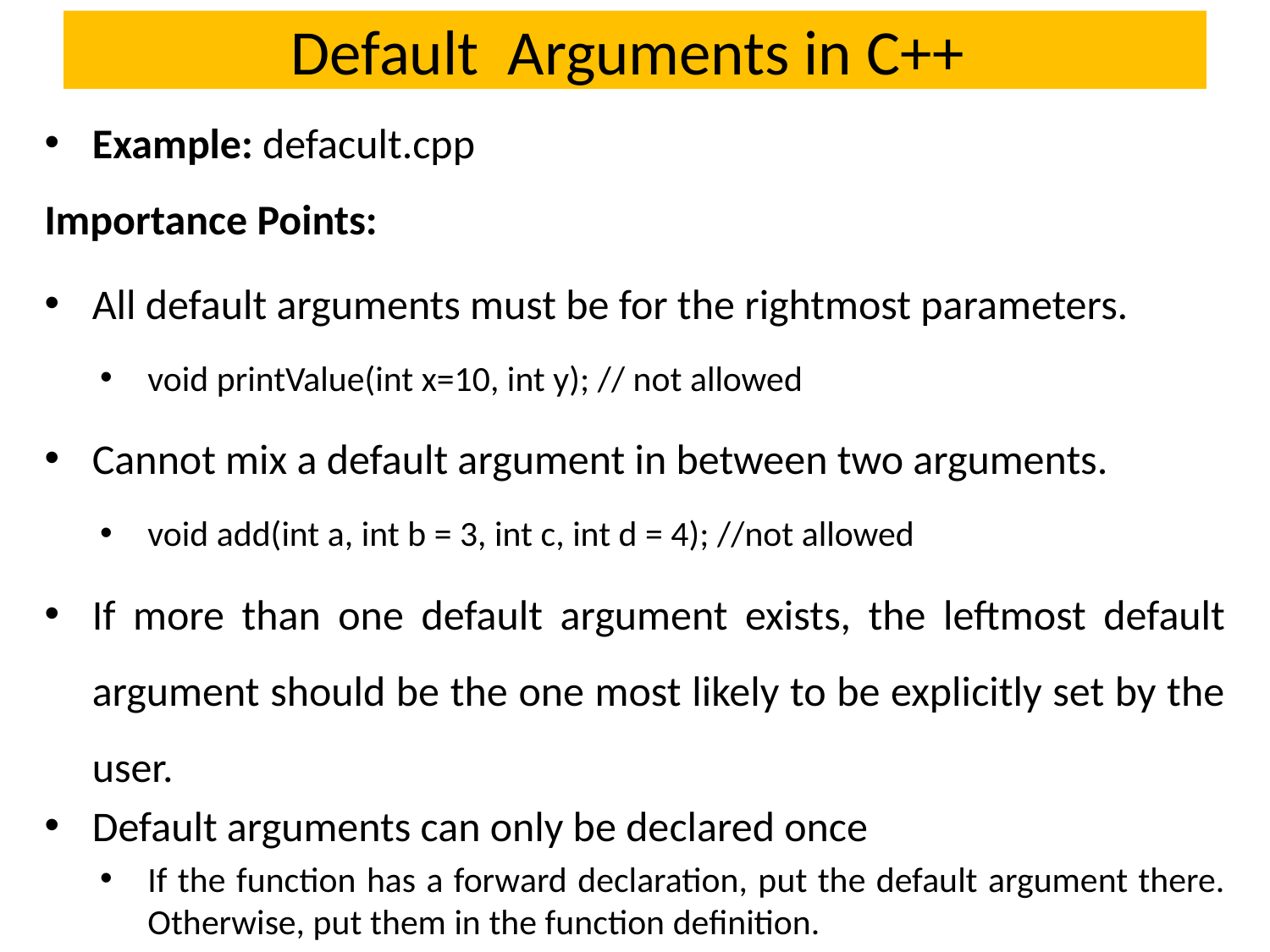

# Default  Arguments in C++
Example: defacult.cpp
Importance Points:
All default arguments must be for the rightmost parameters.
void printValue(int x=10, int y); // not allowed
Cannot mix a default argument in between two arguments.
void add(int a, int b = 3, int c, int d = 4); //not allowed
If more than one default argument exists, the leftmost default argument should be the one most likely to be explicitly set by the user.
Default arguments can only be declared once
If the function has a forward declaration, put the default argument there. Otherwise, put them in the function definition.